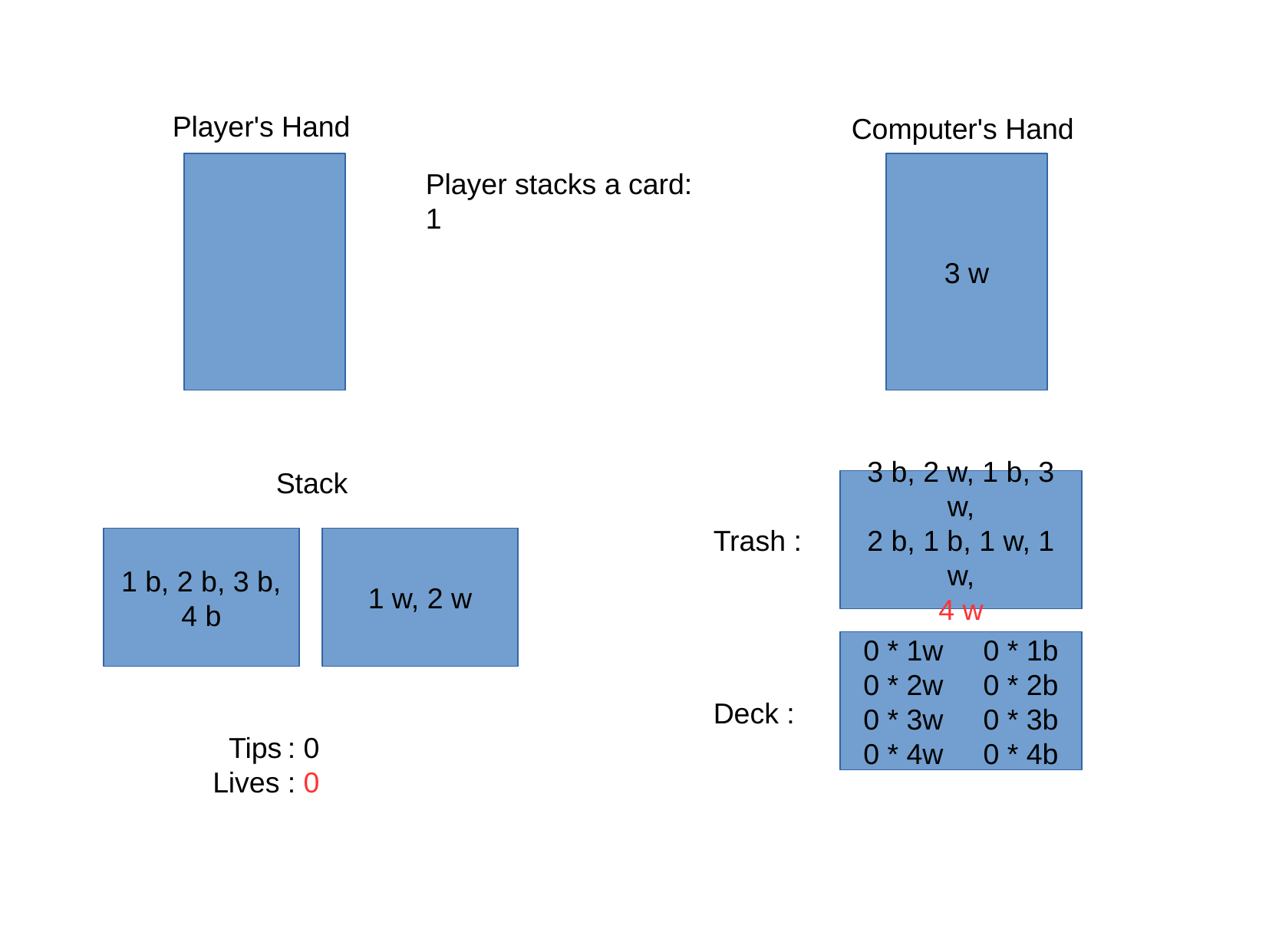

Player's Hand
Computer's Hand

3 w
Player stacks a card:
1
Stack
3 b, 2 w, 1 b, 3 w,
2 b, 1 b, 1 w, 1 w,
4 w
Trash :
1 b, 2 b, 3 b,
4 b
1 w, 2 w
0 * 1w     0 * 1b
0 * 2w     0 * 2b
0 * 3w     0 * 3b
0 * 4w     0 * 4b
Deck :
       Tips	: 0
     Lives	: 0